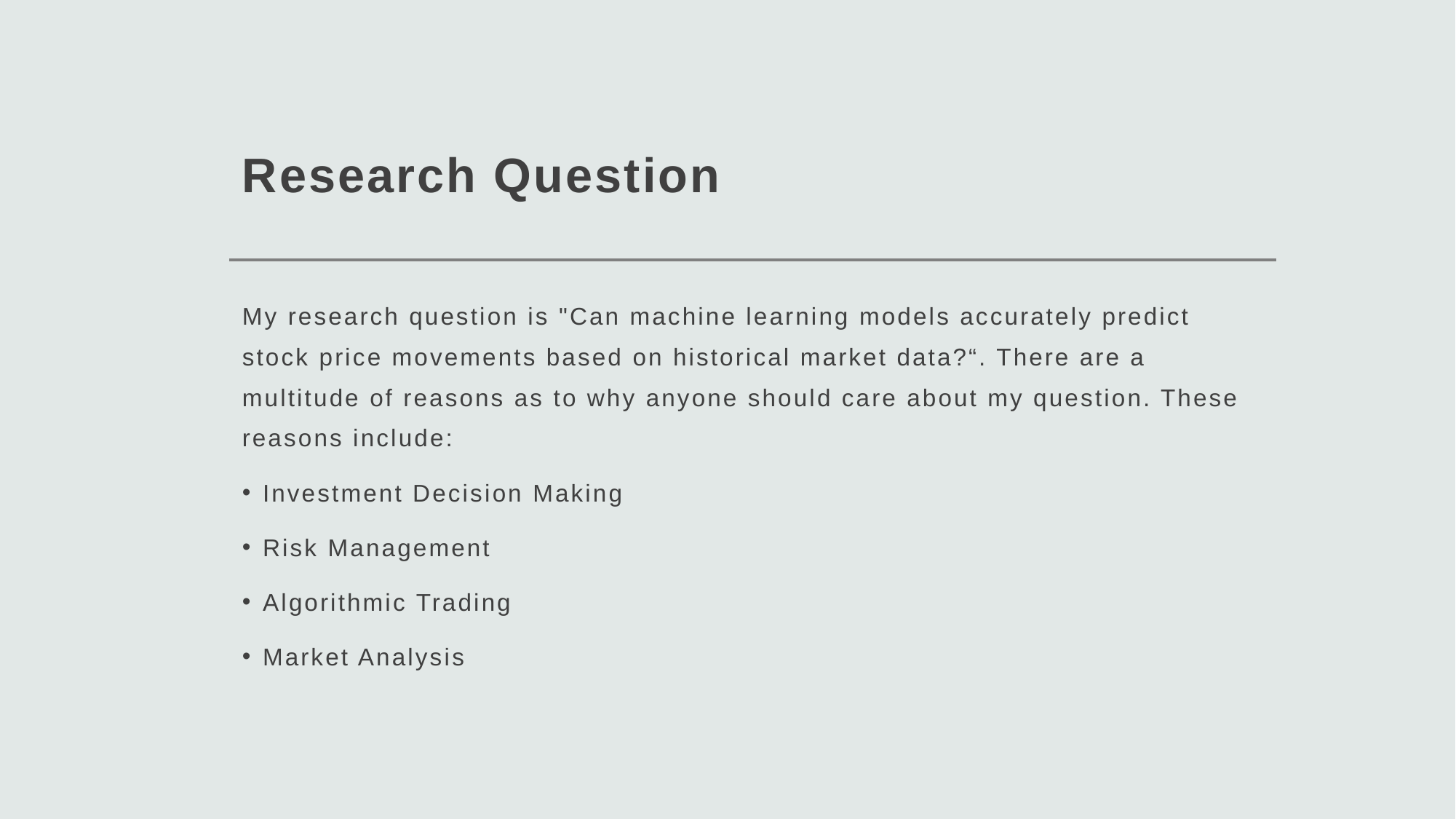

# Research Question
My research question is "Can machine learning models accurately predict stock price movements based on historical market data?“. There are a multitude of reasons as to why anyone should care about my question. These reasons include:
Investment Decision Making
Risk Management
Algorithmic Trading
Market Analysis